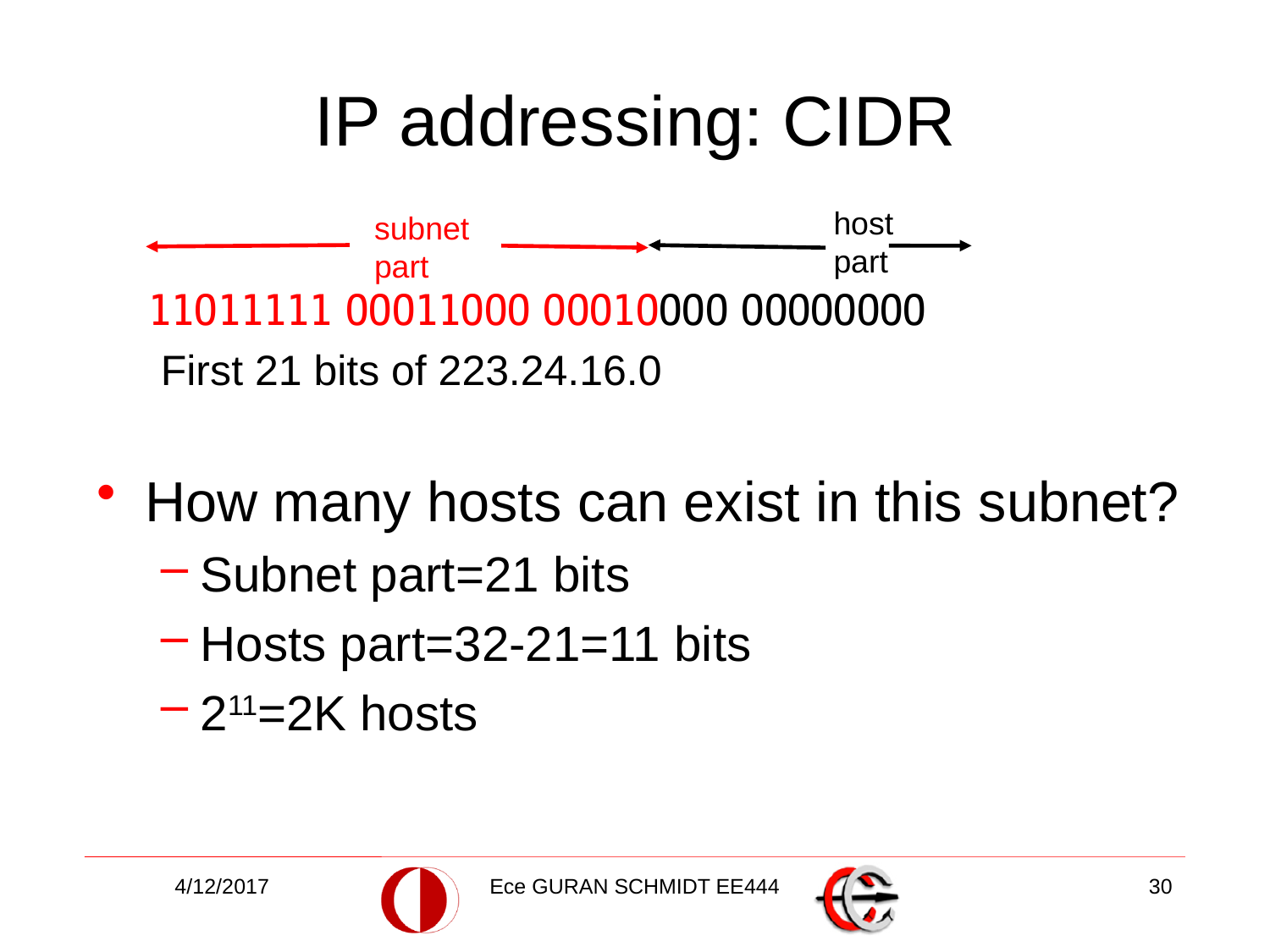

# IP addressing: CIDR
host
part
subnet
part

11011111 00011000 00010000 00000000
First 21 bits of 223.24.16.0
How many hosts can exist in this subnet?
Subnet part=21 bits
Hosts part=32-21=11 bits
211=2K hosts
4/12/2017
Ece GURAN SCHMIDT EE444
30